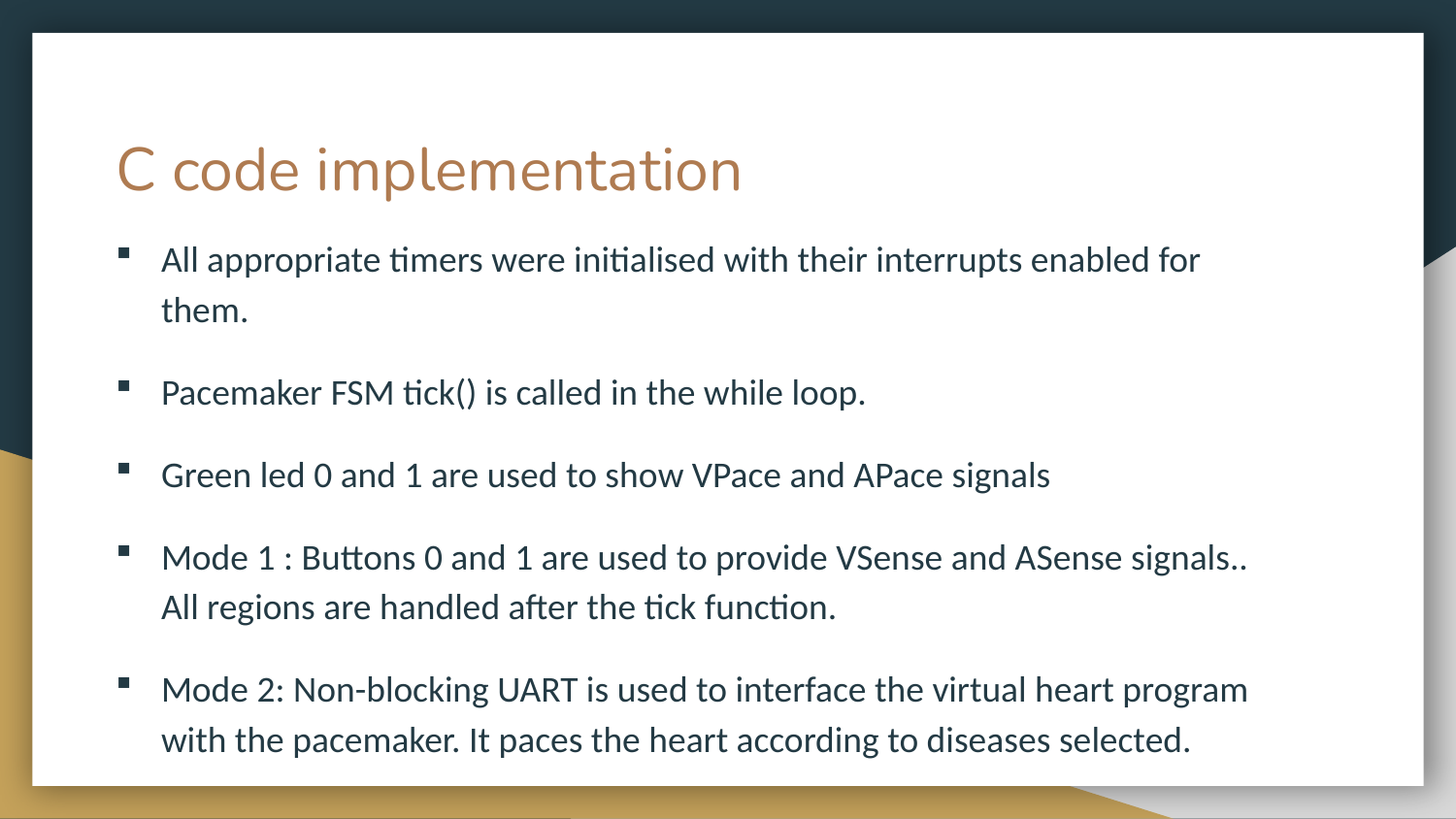

# C code implementation
All appropriate timers were initialised with their interrupts enabled for them.
Pacemaker FSM tick() is called in the while loop.
Green led 0 and 1 are used to show VPace and APace signals
Mode 1 : Buttons 0 and 1 are used to provide VSense and ASense signals.. All regions are handled after the tick function.
Mode 2: Non-blocking UART is used to interface the virtual heart program with the pacemaker. It paces the heart according to diseases selected.